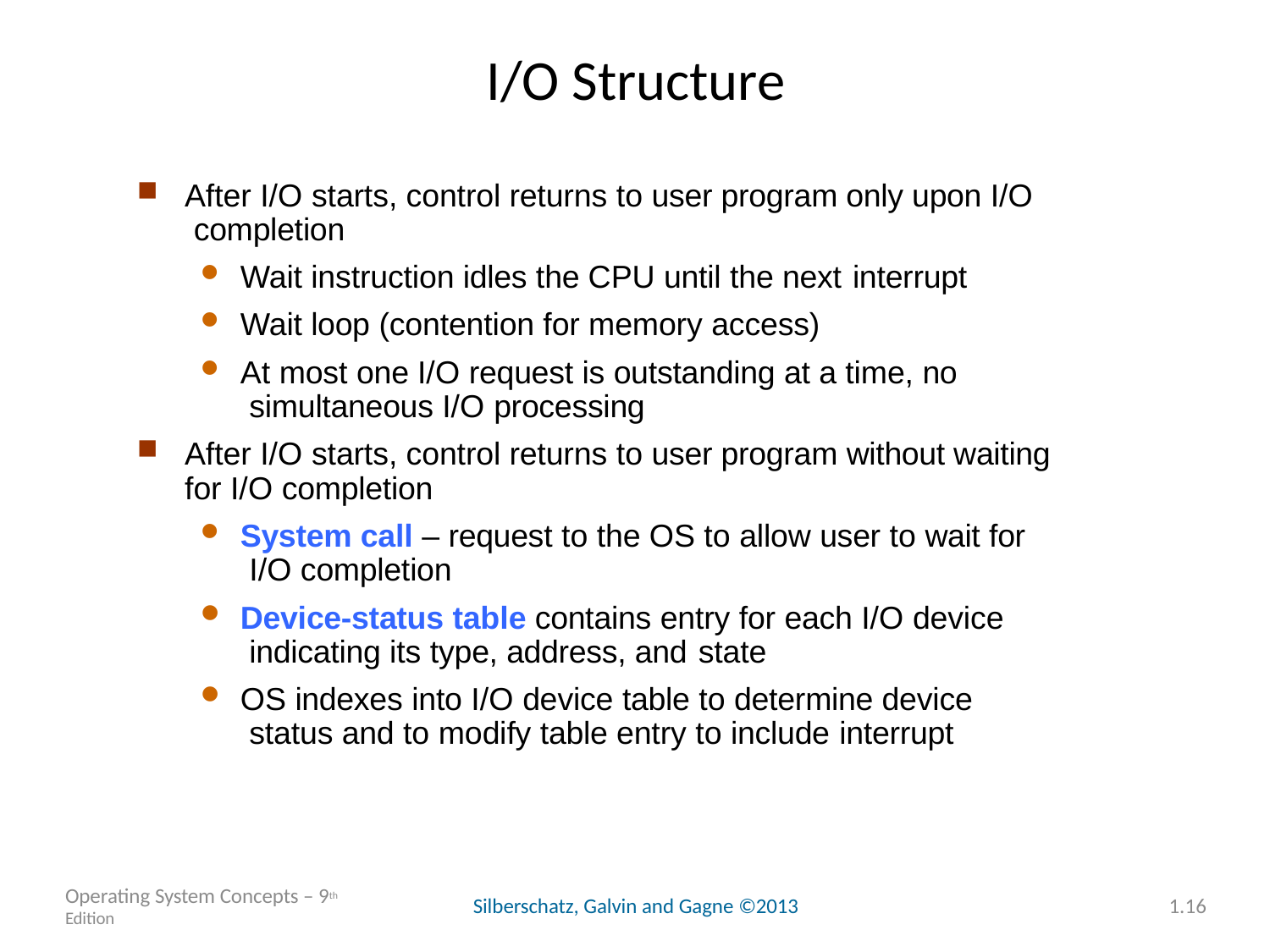

# I/O Structure
After I/O starts, control returns to user program only upon I/O  completion
Wait instruction idles the CPU until the next interrupt
Wait loop (contention for memory access)
At most one I/O request is outstanding at a time, no  simultaneous I/O processing
After I/O starts, control returns to user program without waiting  for I/O completion
System call – request to the OS to allow user to wait for  I/O completion
Device-status table contains entry for each I/O device  indicating its type, address, and state
OS indexes into I/O device table to determine device  status and to modify table entry to include interrupt
Operating System Concepts – 9th Edition
Silberschatz, Galvin and Gagne ©2013
1.16